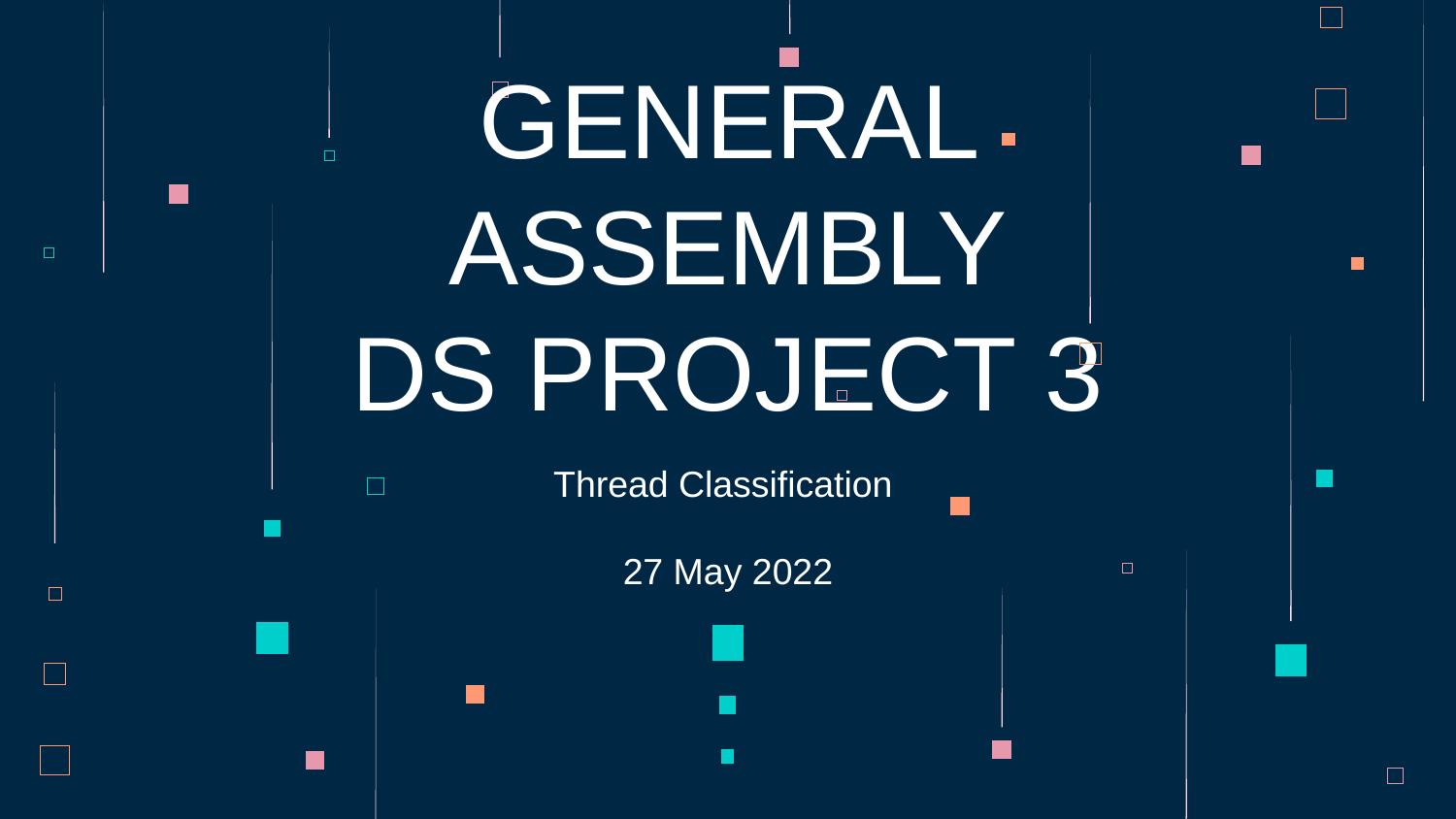

# GENERAL ASSEMBLY
DS PROJECT 3

Thread Classification

27 May 2022